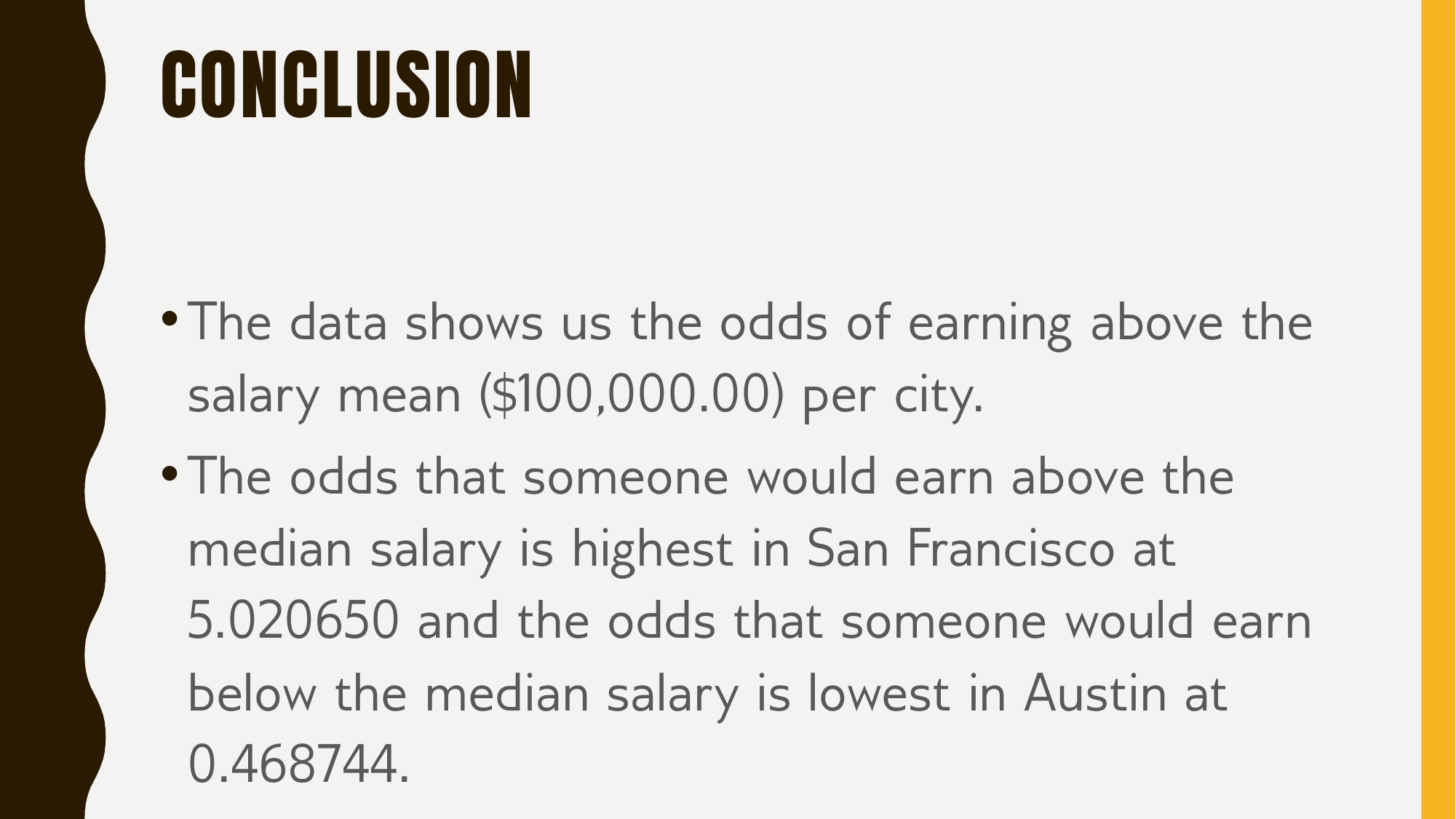

# Conclusion
The data shows us the odds of earning above the salary mean ($100,000.00) per city.
The odds that someone would earn above the median salary is highest in San Francisco at 5.020650 and the odds that someone would earn below the median salary is lowest in Austin at 0.468744.